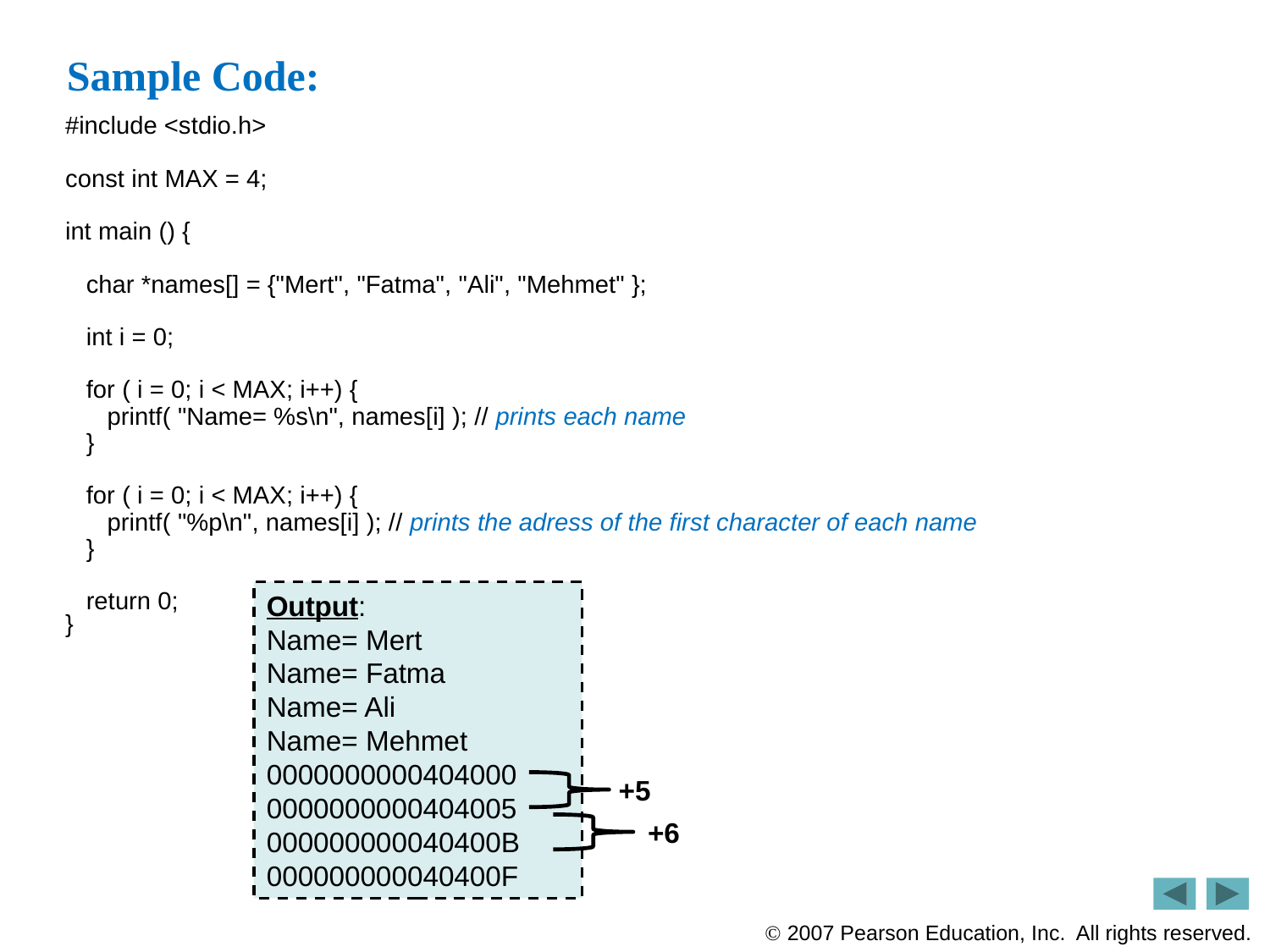

Sample Code:
#include <stdio.h>

const int MAX = 4;

int main () {

   char *names[] = {"Mert", "Fatma", "Ali", "Mehmet" };

   int i = 0;

   for ( i = 0; i < MAX; i++) {
      printf( "Name= %s\n", names[i] ); // prints each name
   }

   for ( i = 0; i < MAX; i++) {
      printf( "%p\n", names[i] ); // prints the adress of the first character of each name
   }

   return 0;
}
Output:
Name= Mert
Name= Fatma
Name= Ali
Name= Mehmet
0000000000404000
0000000000404005
000000000040400B
000000000040400F
+5

+6